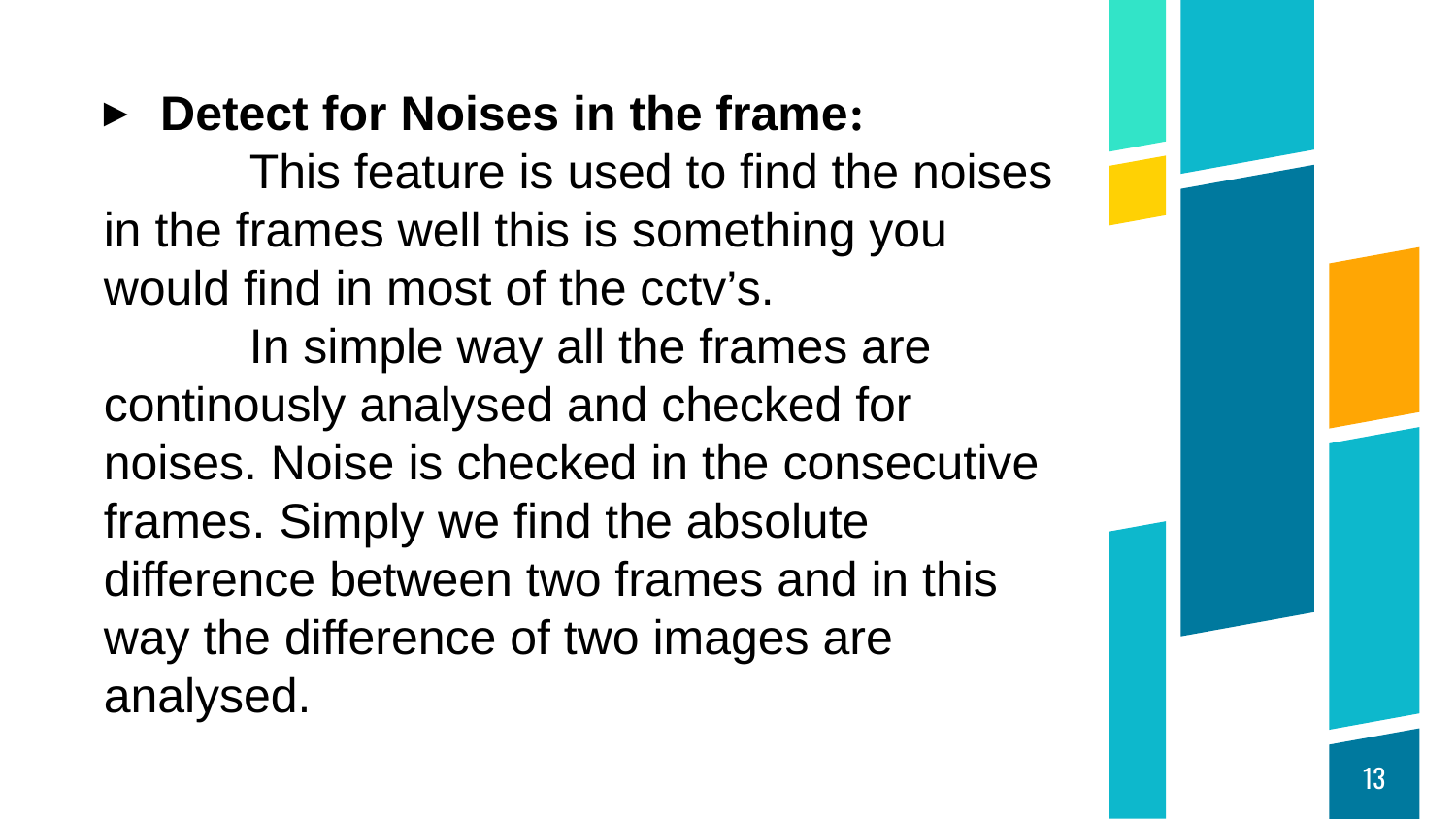

Detect for Noises in the frame:
	This feature is used to find the noises in the frames well this is something you would find in most of the cctv’s.
	In simple way all the frames are continously analysed and checked for noises. Noise is checked in the consecutive frames. Simply we find the absolute difference between two frames and in this way the difference of two images are analysed.
13